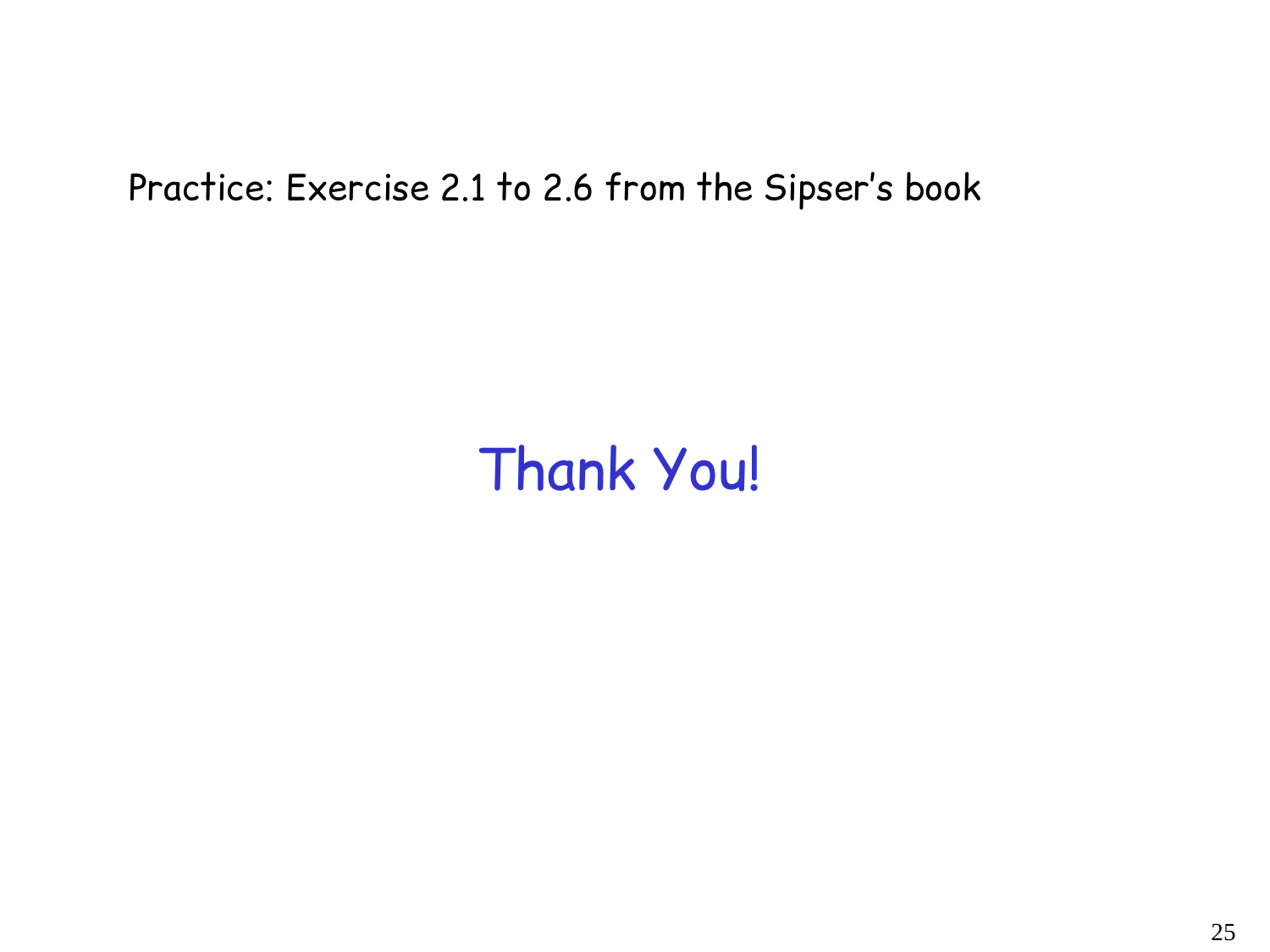

Practice: Exercise 2.1 to 2.6 from the Sipser’s book
Thank You!
25